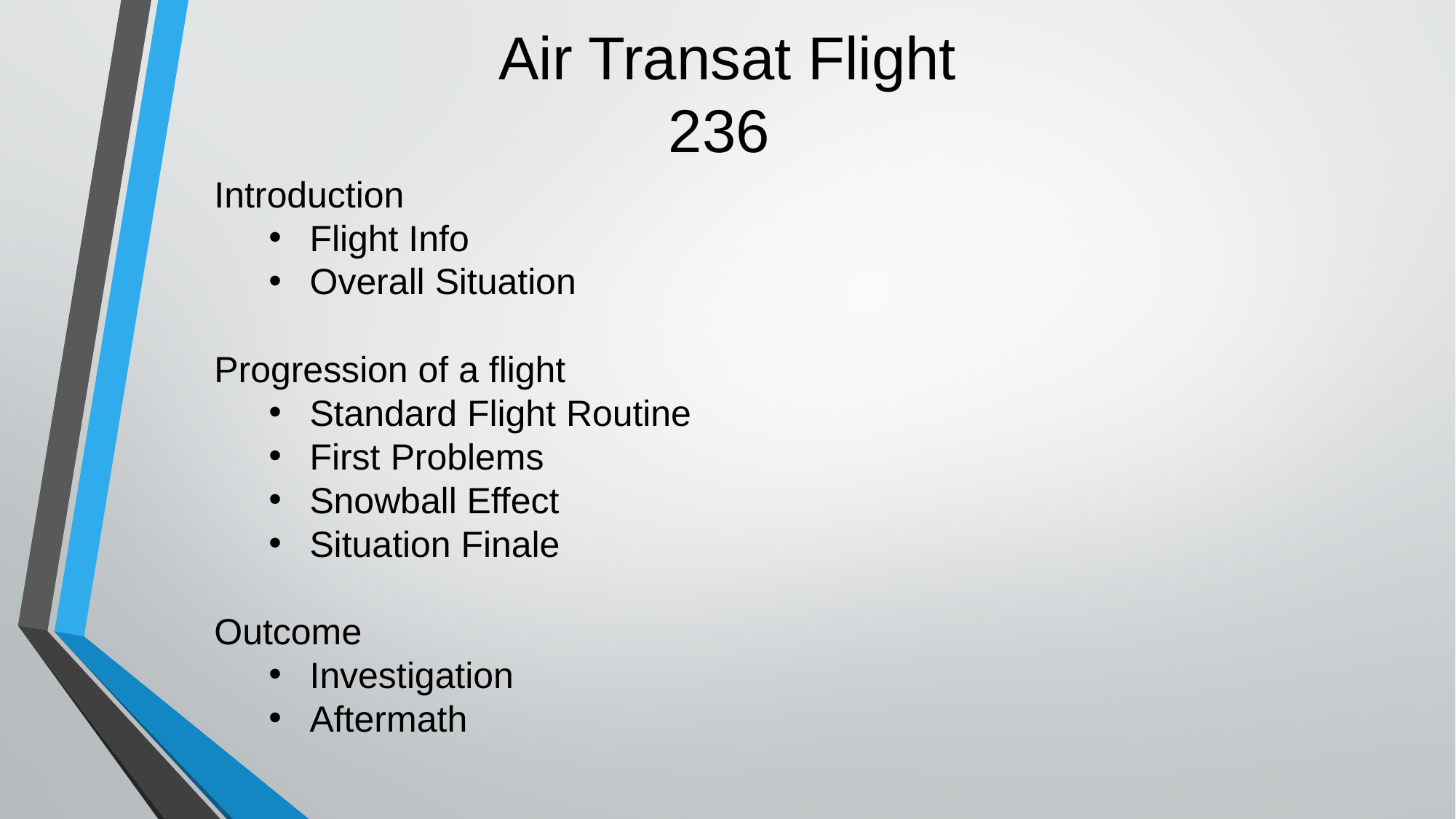

# Air Transat Flight 236
Introduction
Flight Info
Overall Situation
Progression of a flight
Standard Flight Routine
First Problems
Snowball Effect
Situation Finale
Outcome
Investigation
Aftermath